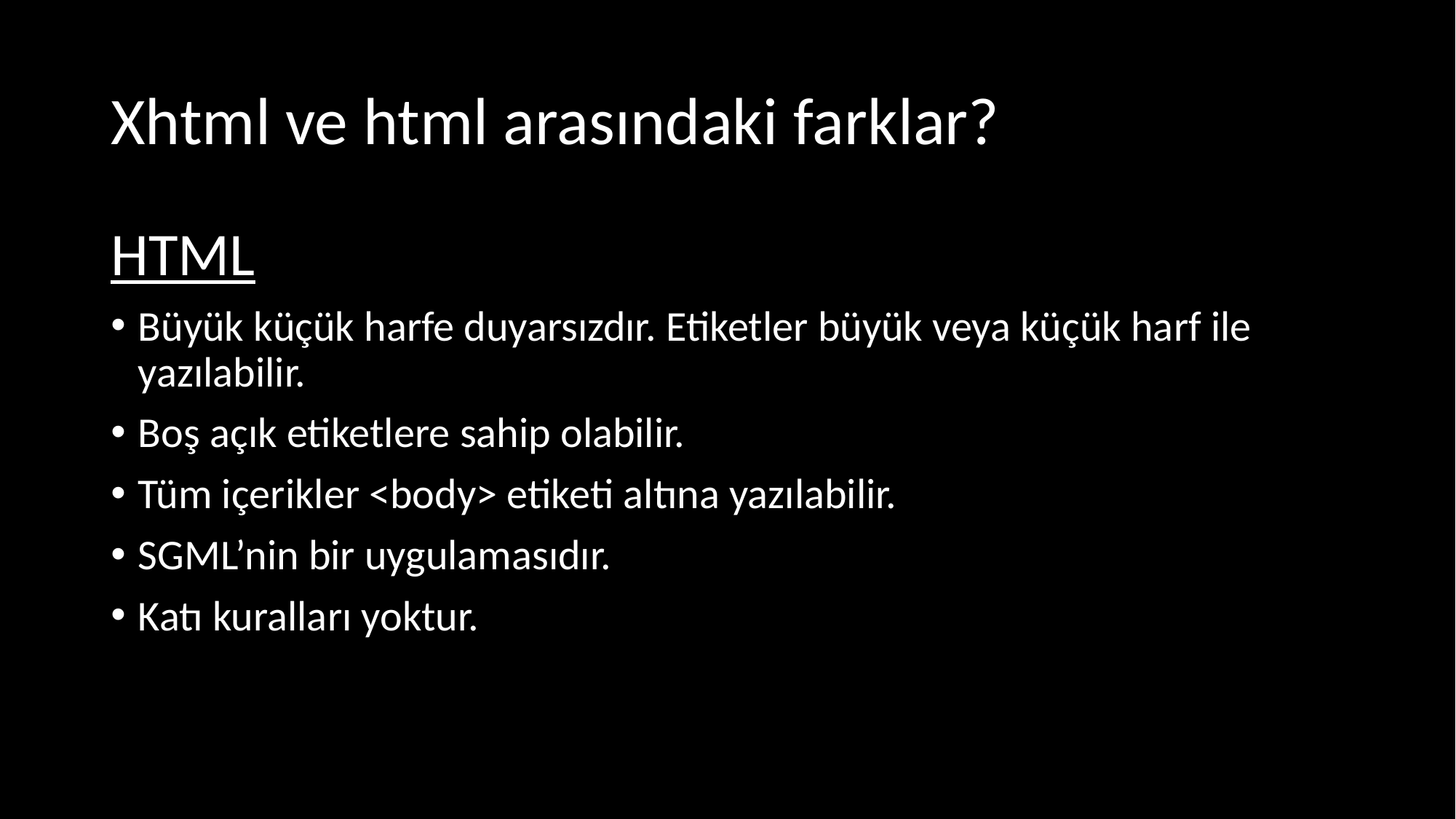

# Xhtml ve html arasındaki farklar?
HTML
Büyük küçük harfe duyarsızdır. Etiketler büyük veya küçük harf ile yazılabilir.
Boş açık etiketlere sahip olabilir.
Tüm içerikler <body> etiketi altına yazılabilir.
SGML’nin bir uygulamasıdır.
Katı kuralları yoktur.